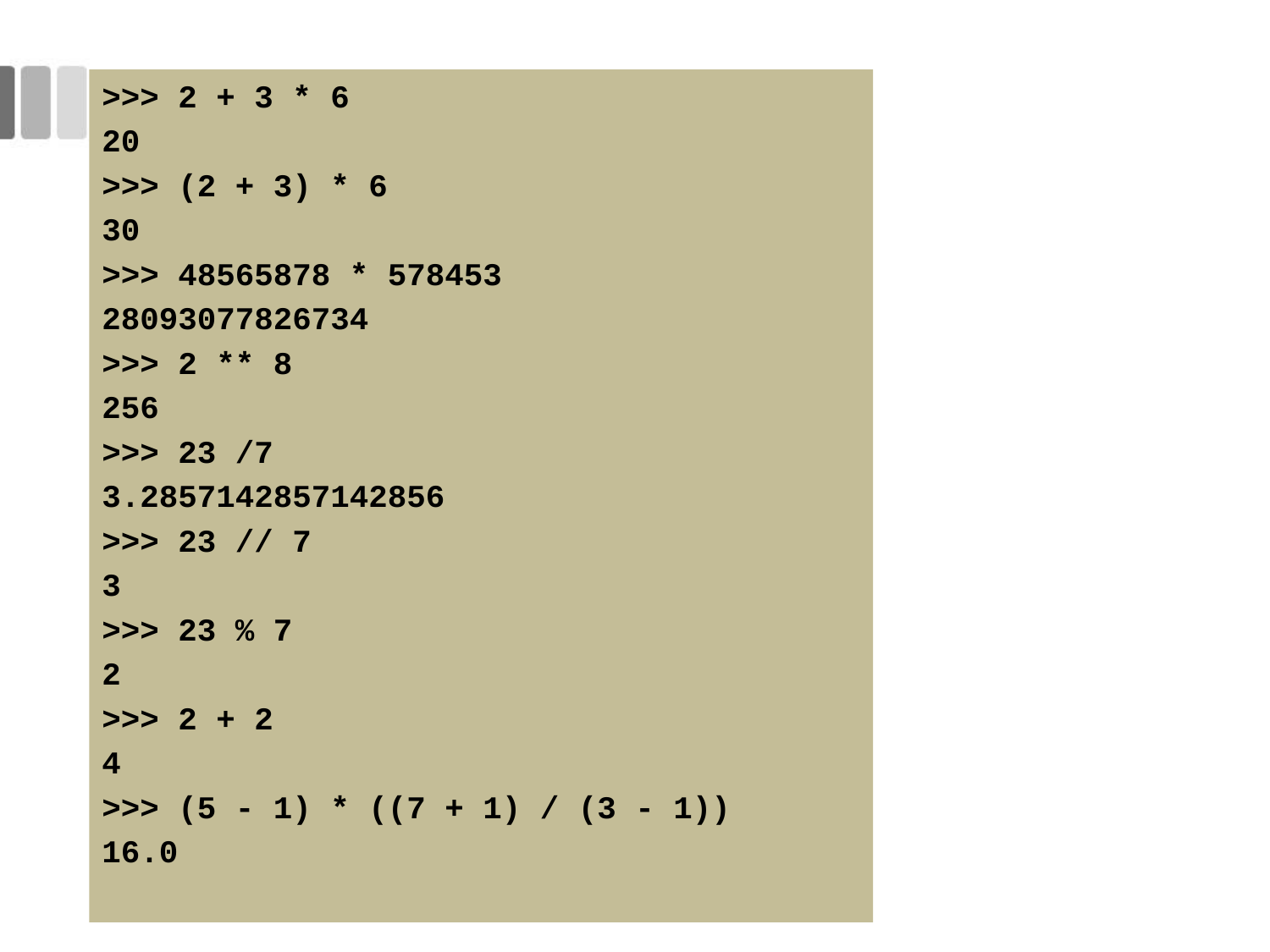

>>> 2 + 3 * 6
20
>>> (2 + 3) * 6
30
>>> 48565878 * 578453
28093077826734
>>> 2 ** 8
256
>>> 23 /7
3.2857142857142856
>>> 23 // 7
3
>>> 23 % 7
2
>>> 2 + 2
4
>>> (5 - 1) * ((7 + 1) / (3 - 1))
16.0